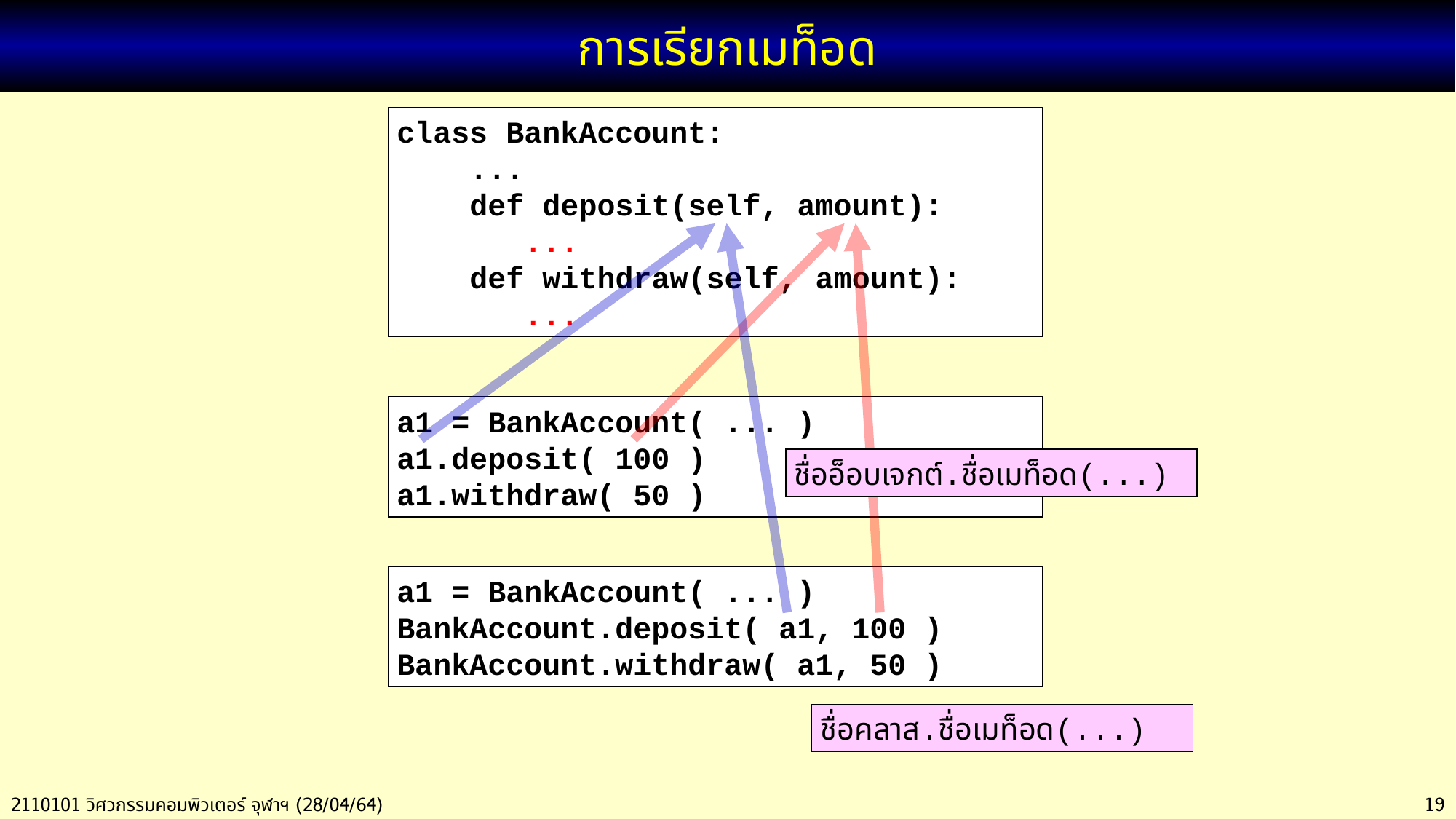

# การเรียกเมท็อด
class BankAccount:
    ...
    def deposit(self, amount):
       ...
    def withdraw(self, amount):
       ...
a1 = BankAccount( ... )
a1.deposit( 100 )
a1.withdraw( 50 )
ชื่ออ็อบเจกต์.ชื่อเมท็อด(...)
a1 = BankAccount( ... )
BankAccount.deposit( a1, 100 )
BankAccount.withdraw( a1, 50 )
ชื่อคลาส.ชื่อเมท็อด(...)